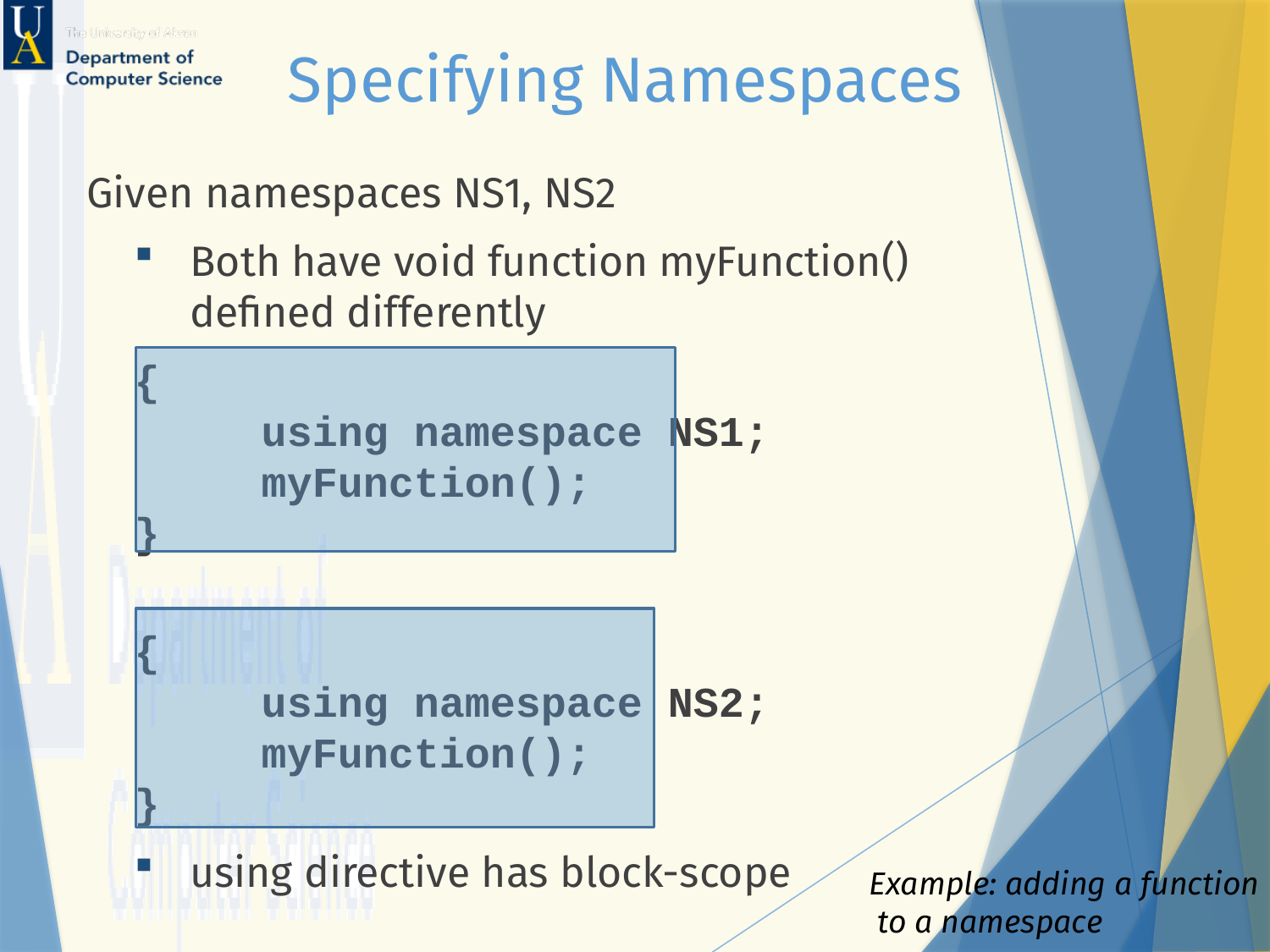

# Specifying Namespaces
Given namespaces NS1, NS2
Both have void function myFunction()
defined differently
{
	using namespace NS1;
	myFunction();
}
{
	using namespace NS2;
	myFunction();
}
using directive has block-scope

Example: adding a function
 to a namespace